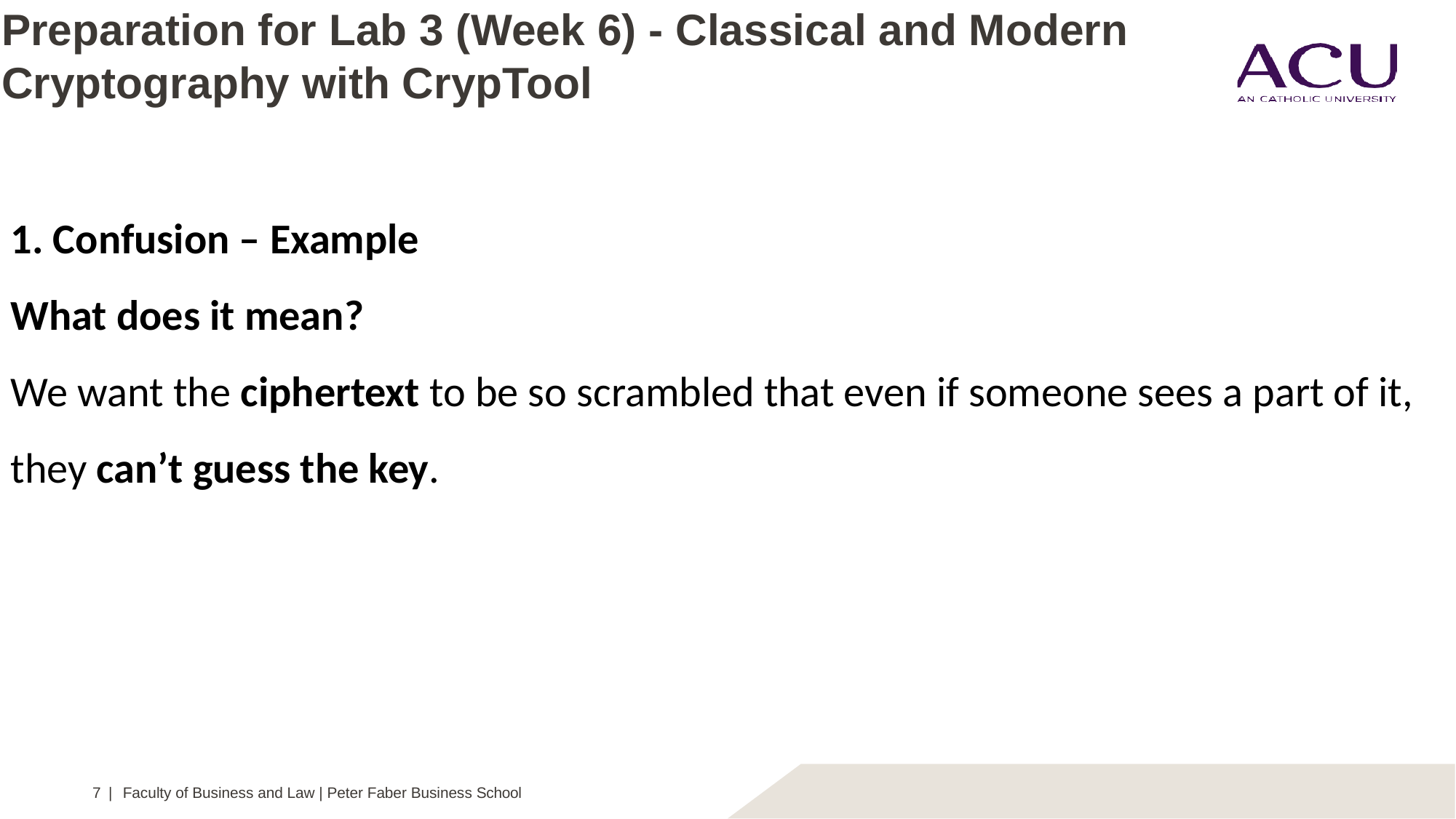

# Preparation for Lab 3 (Week 6) - Classical and Modern Cryptography with CrypTool
1. Confusion – Example
What does it mean?
We want the ciphertext to be so scrambled that even if someone sees a part of it, they can’t guess the key.
7 | Faculty of Business and Law | Peter Faber Business School